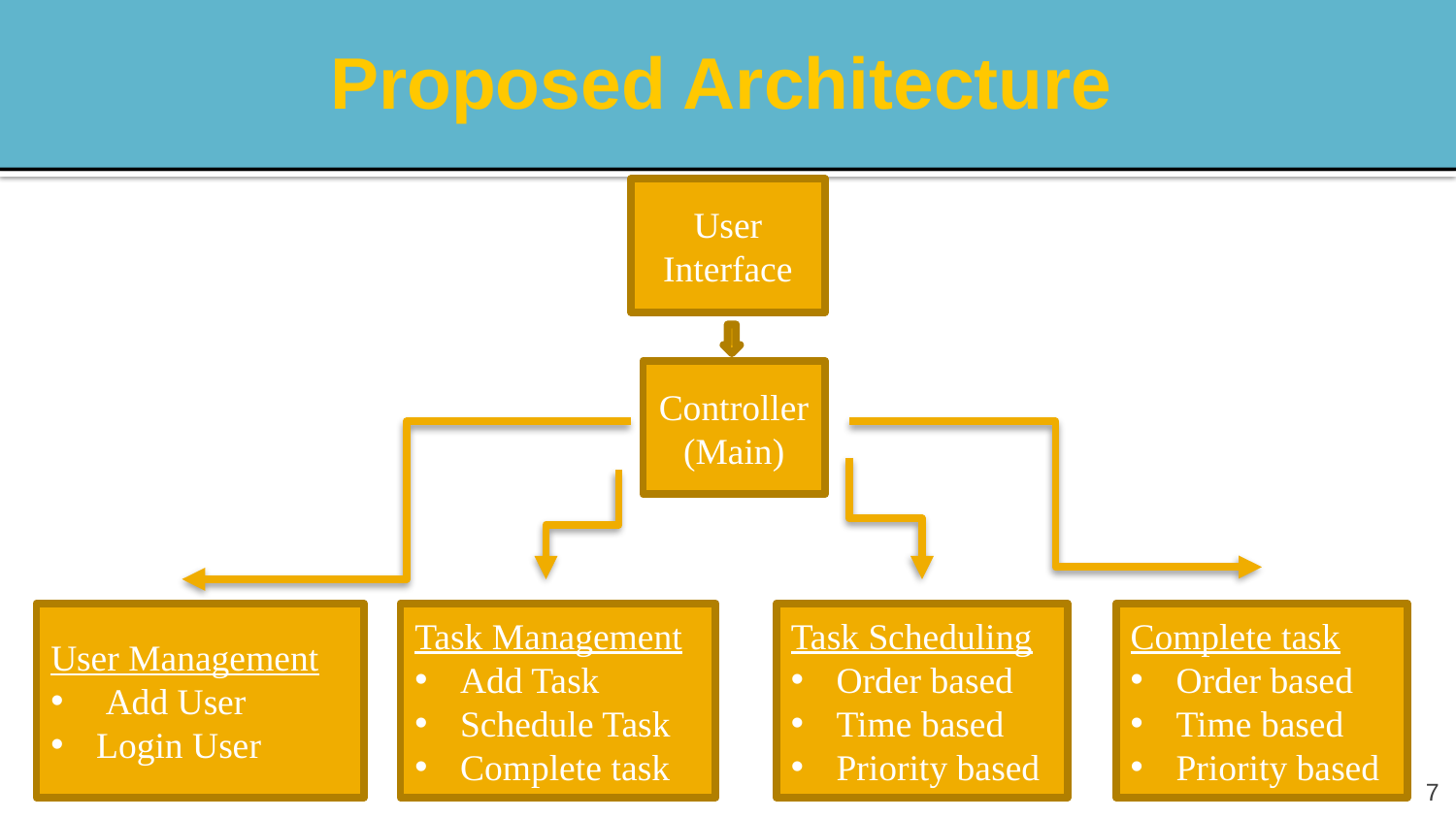

# Proposed Architecture
User Interface

Controller (Main)
User Management
 Add User
Login User
Task Management
Add Task
Schedule Task
Complete task
Task Scheduling
Order based
Time based
Priority based
Complete task
Order based
Time based
Priority based
7
7